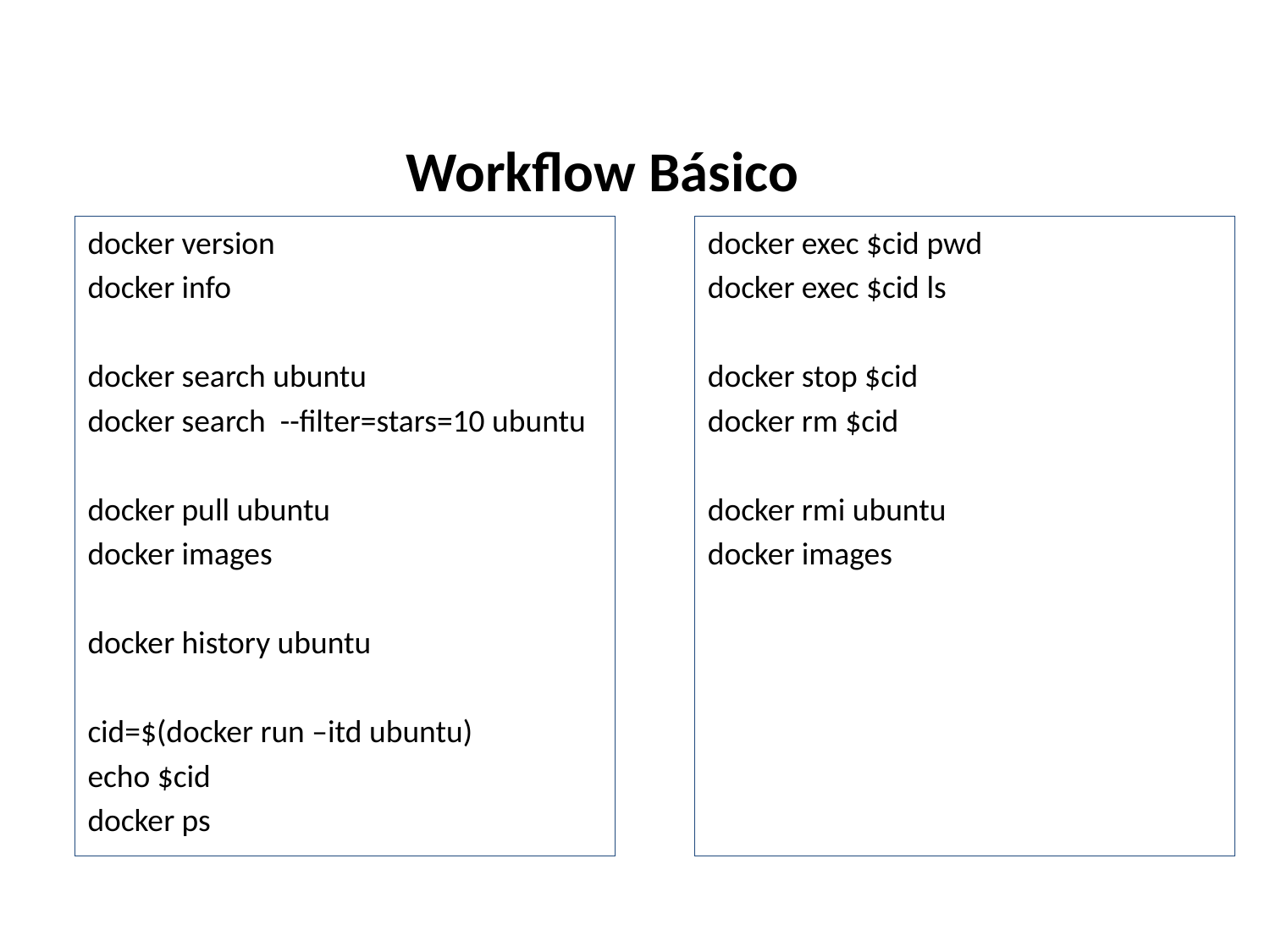

# Workflow Básico
docker version
docker info

docker search ubuntu
docker search  --filter=stars=10 ubuntu

docker pull ubuntu
docker images

docker history ubuntu

cid=$(docker run –itd ubuntu)
echo $cid
docker ps

docker exec $cid pwd
docker exec $cid ls

docker stop $cid
docker rm $cid

docker rmi ubuntu
docker images